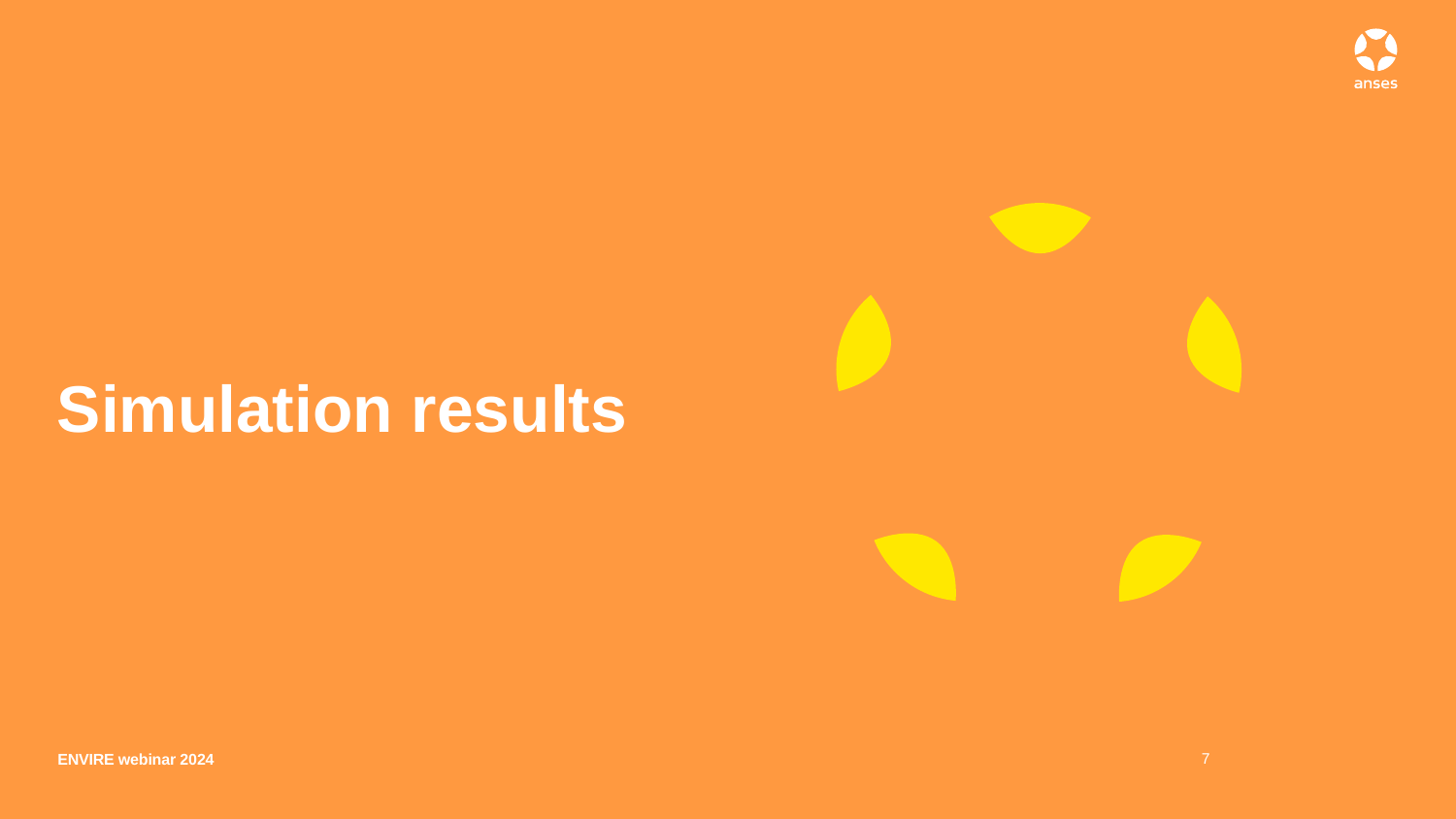

# Simulation results
7
ENVIRE webinar 2024